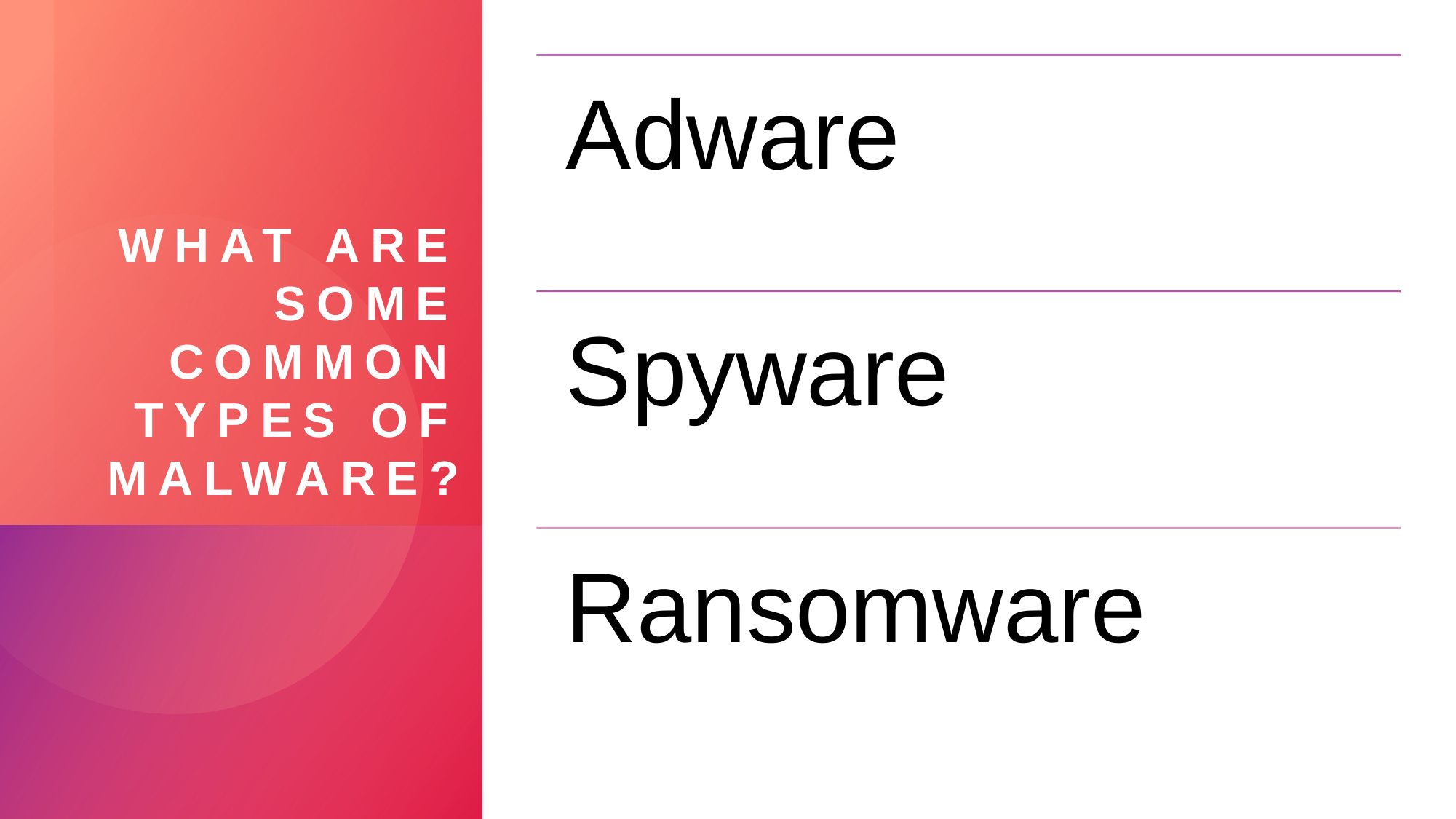

Adware
Spyware
Ransomware
# What are some common types of Malware?